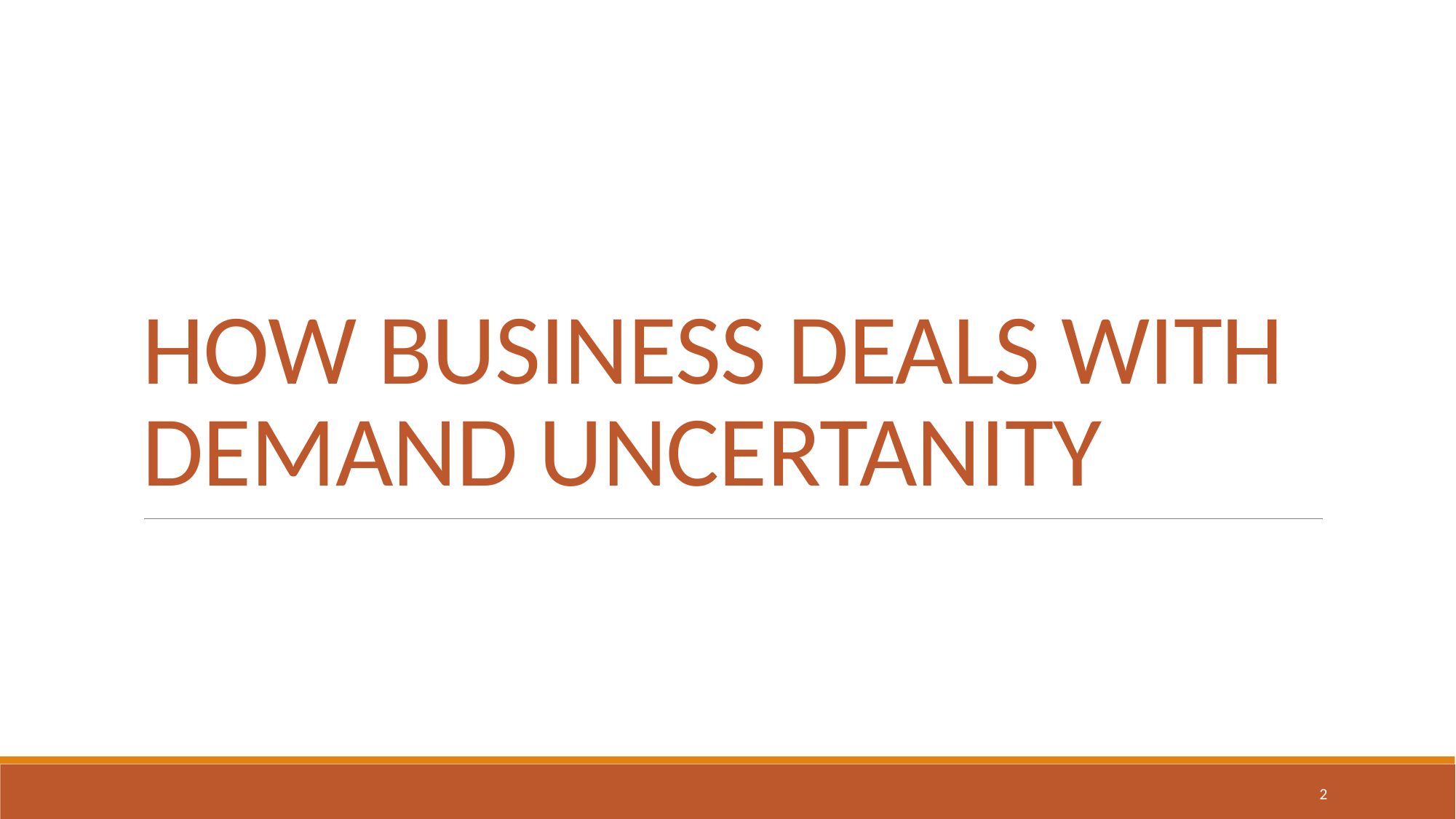

# HOW BUSINESS DEALS WITH DEMAND UNCERTANITY
2